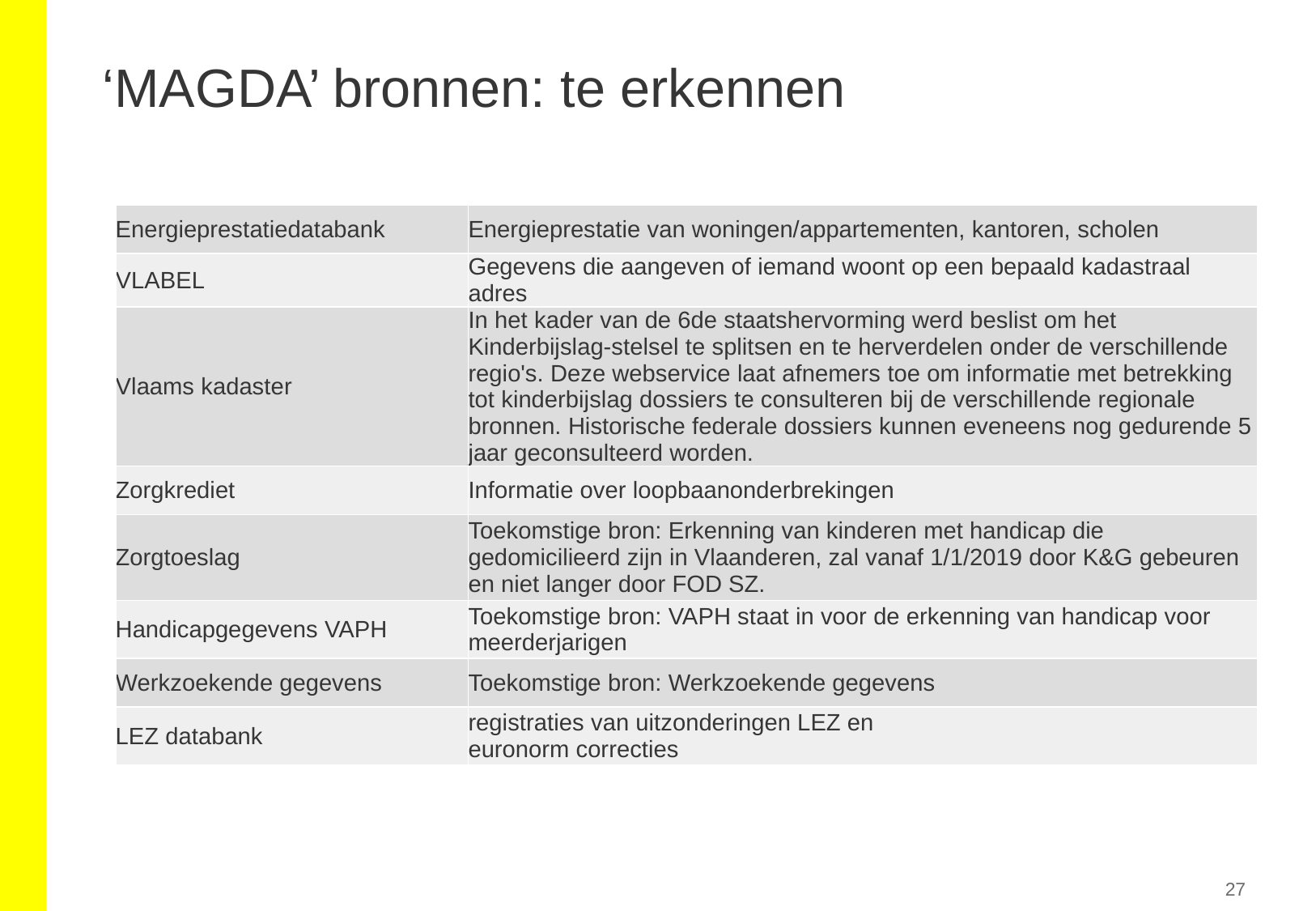

# ‘MAGDA’ bronnen: te erkennen
| Energieprestatiedatabank | Energieprestatie van woningen/appartementen, kantoren, scholen |
| --- | --- |
| VLABEL | Gegevens die aangeven of iemand woont op een bepaald kadastraal adres |
| Vlaams kadaster | In het kader van de 6de staatshervorming werd beslist om het Kinderbijslag-stelsel te splitsen en te herverdelen onder de verschillende regio's. Deze webservice laat afnemers toe om informatie met betrekking tot kinderbijslag dossiers te consulteren bij de verschillende regionale bronnen. Historische federale dossiers kunnen eveneens nog gedurende 5 jaar geconsulteerd worden. |
| Zorgkrediet | Informatie over loopbaanonderbrekingen |
| Zorgtoeslag | Toekomstige bron: Erkenning van kinderen met handicap die gedomicilieerd zijn in Vlaanderen, zal vanaf 1/1/2019 door K&G gebeuren en niet langer door FOD SZ. |
| Handicapgegevens VAPH | Toekomstige bron: VAPH staat in voor de erkenning van handicap voor meerderjarigen |
| Werkzoekende gegevens | Toekomstige bron: Werkzoekende gegevens |
| LEZ databank | registraties van uitzonderingen LEZ en euronorm correcties |
27